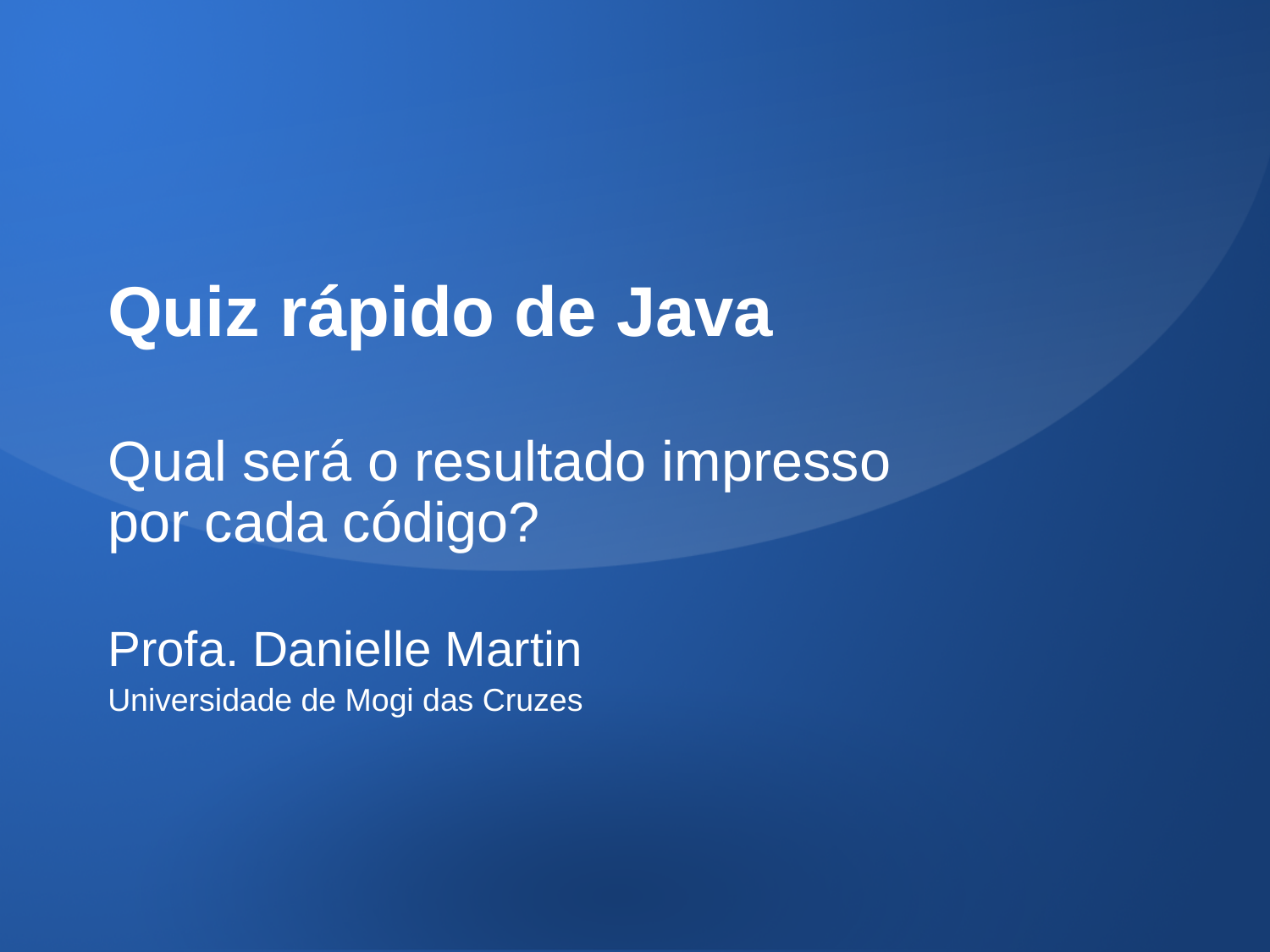

# Quiz rápido de Java
Qual será o resultado impresso por cada código?
Profa. Danielle Martin
Universidade de Mogi das Cruzes